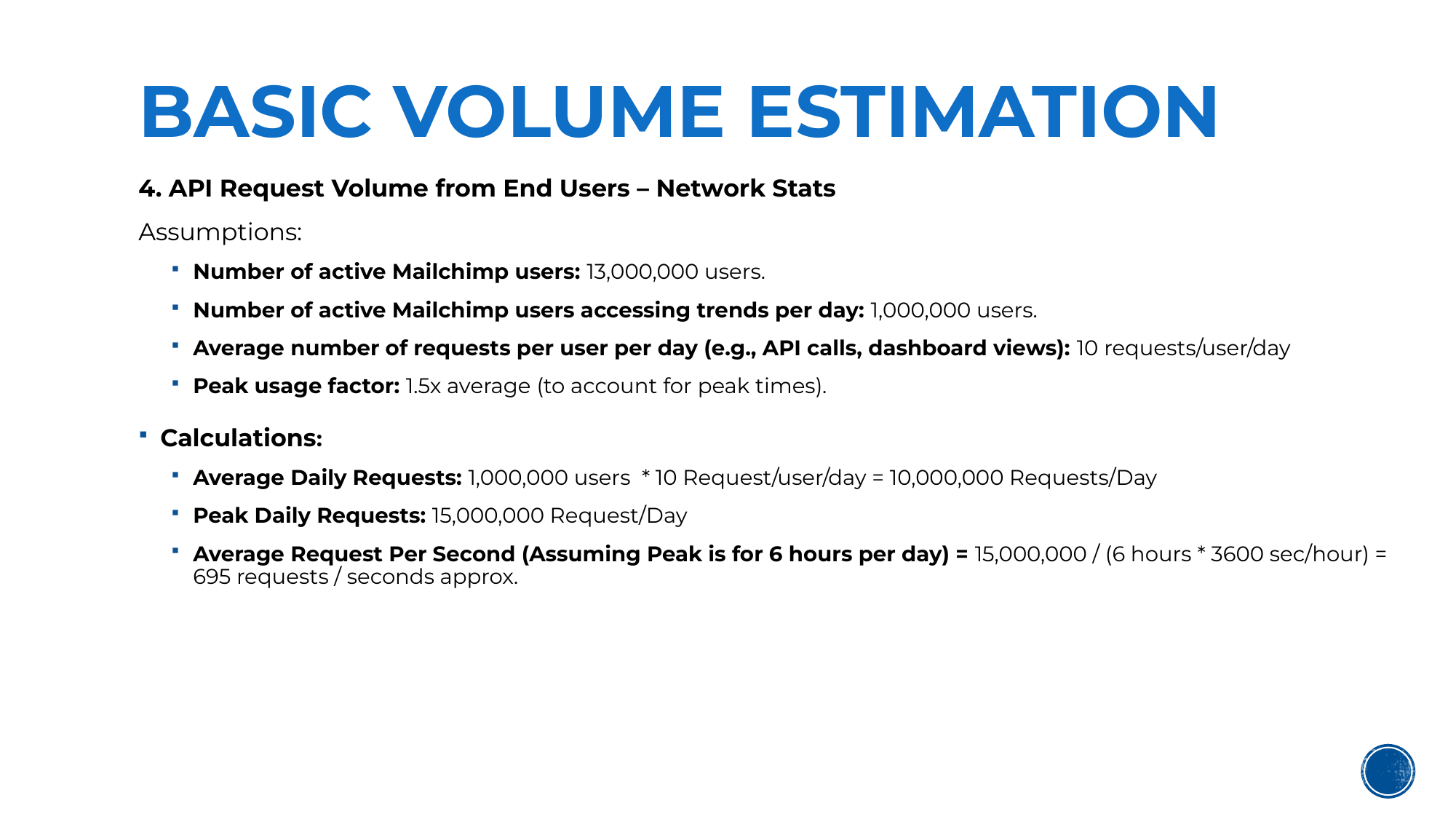

# Basic volume estimation
4. API Request Volume from End Users – Network Stats
Assumptions:
Number of active Mailchimp users: 13,000,000 users.
Number of active Mailchimp users accessing trends per day: 1,000,000 users.
Average number of requests per user per day (e.g., API calls, dashboard views): 10 requests/user/day
Peak usage factor: 1.5x average (to account for peak times).
Calculations:
Average Daily Requests: 1,000,000 users  * 10 Request/user/day = 10,000,000 Requests/Day
Peak Daily Requests: 15,000,000 Request/Day
Average Request Per Second (Assuming Peak is for 6 hours per day) = 15,000,000 / (6 hours * 3600 sec/hour) = 695 requests / seconds approx.